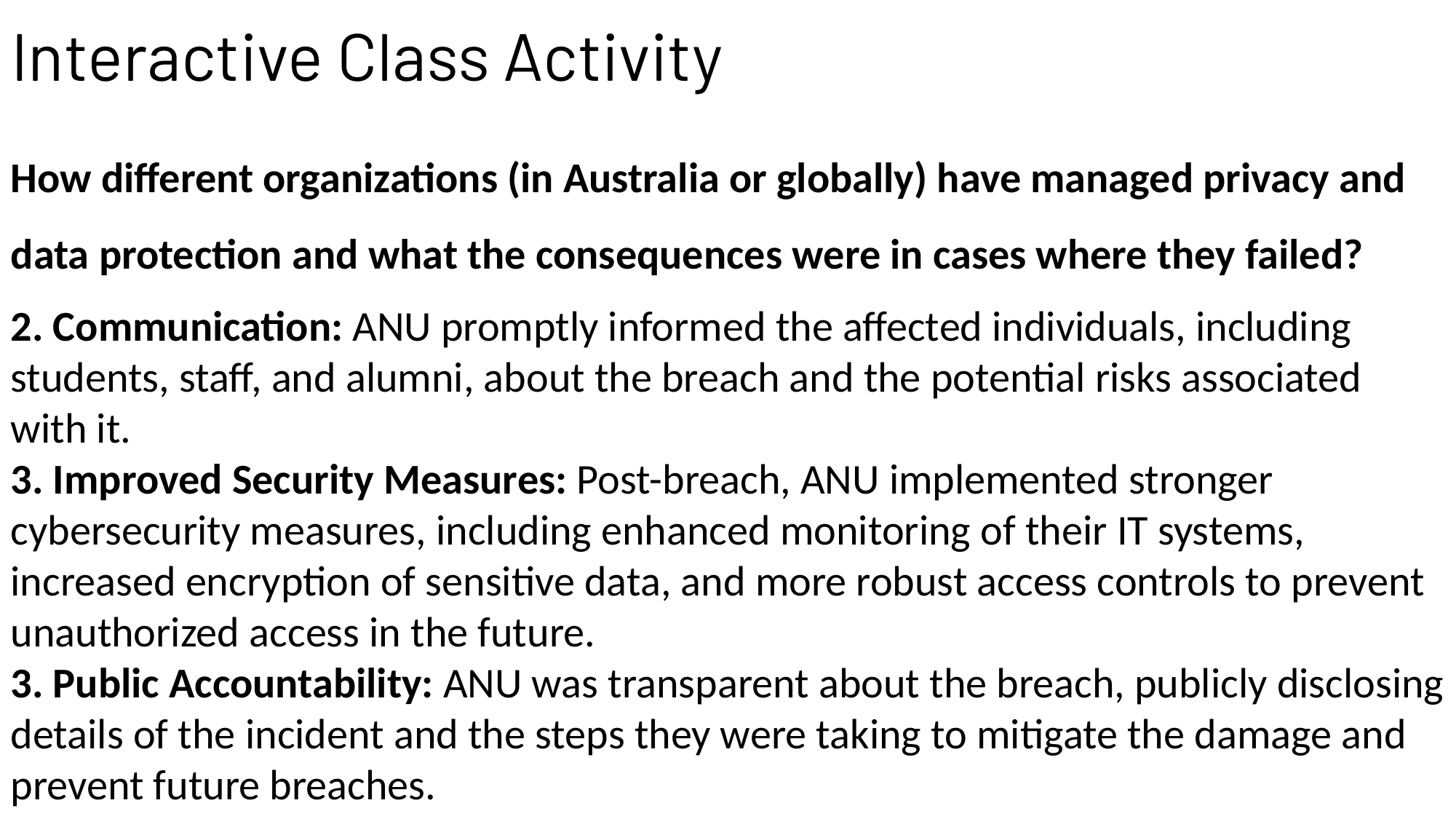

# Interactive Class Activity
How different organizations (in Australia or globally) have managed privacy and data protection and what the consequences were in cases where they failed?
2. Communication: ANU promptly informed the affected individuals, including students, staff, and alumni, about the breach and the potential risks associated with it.
3. Improved Security Measures: Post-breach, ANU implemented stronger cybersecurity measures, including enhanced monitoring of their IT systems, increased encryption of sensitive data, and more robust access controls to prevent unauthorized access in the future.
3. Public Accountability: ANU was transparent about the breach, publicly disclosing details of the incident and the steps they were taking to mitigate the damage and prevent future breaches.